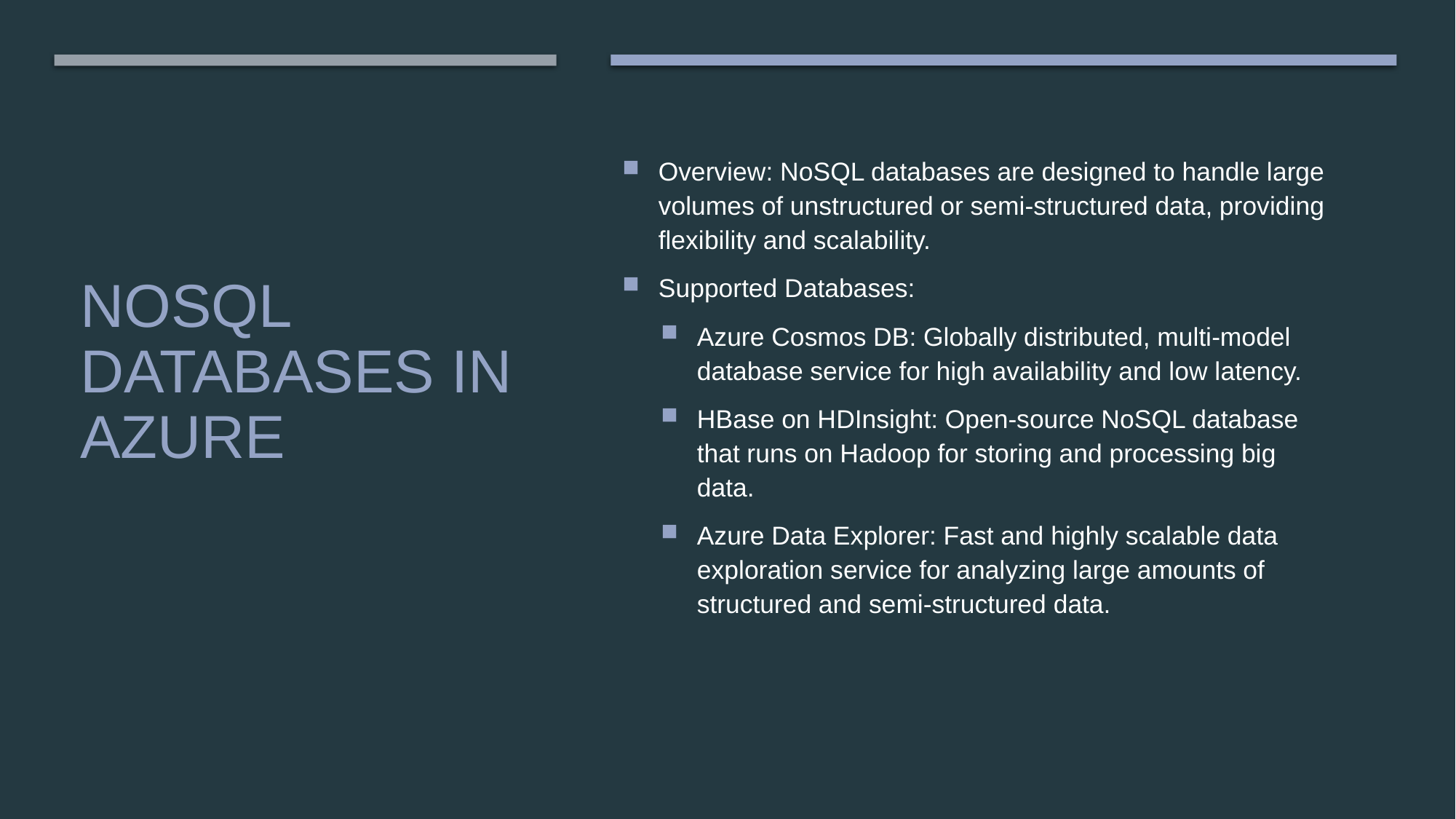

Overview: NoSQL databases are designed to handle large volumes of unstructured or semi-structured data, providing flexibility and scalability.
Supported Databases:
Azure Cosmos DB: Globally distributed, multi-model database service for high availability and low latency.
HBase on HDInsight: Open-source NoSQL database that runs on Hadoop for storing and processing big data.
Azure Data Explorer: Fast and highly scalable data exploration service for analyzing large amounts of structured and semi-structured data.

# NoSQL Databases in Azure